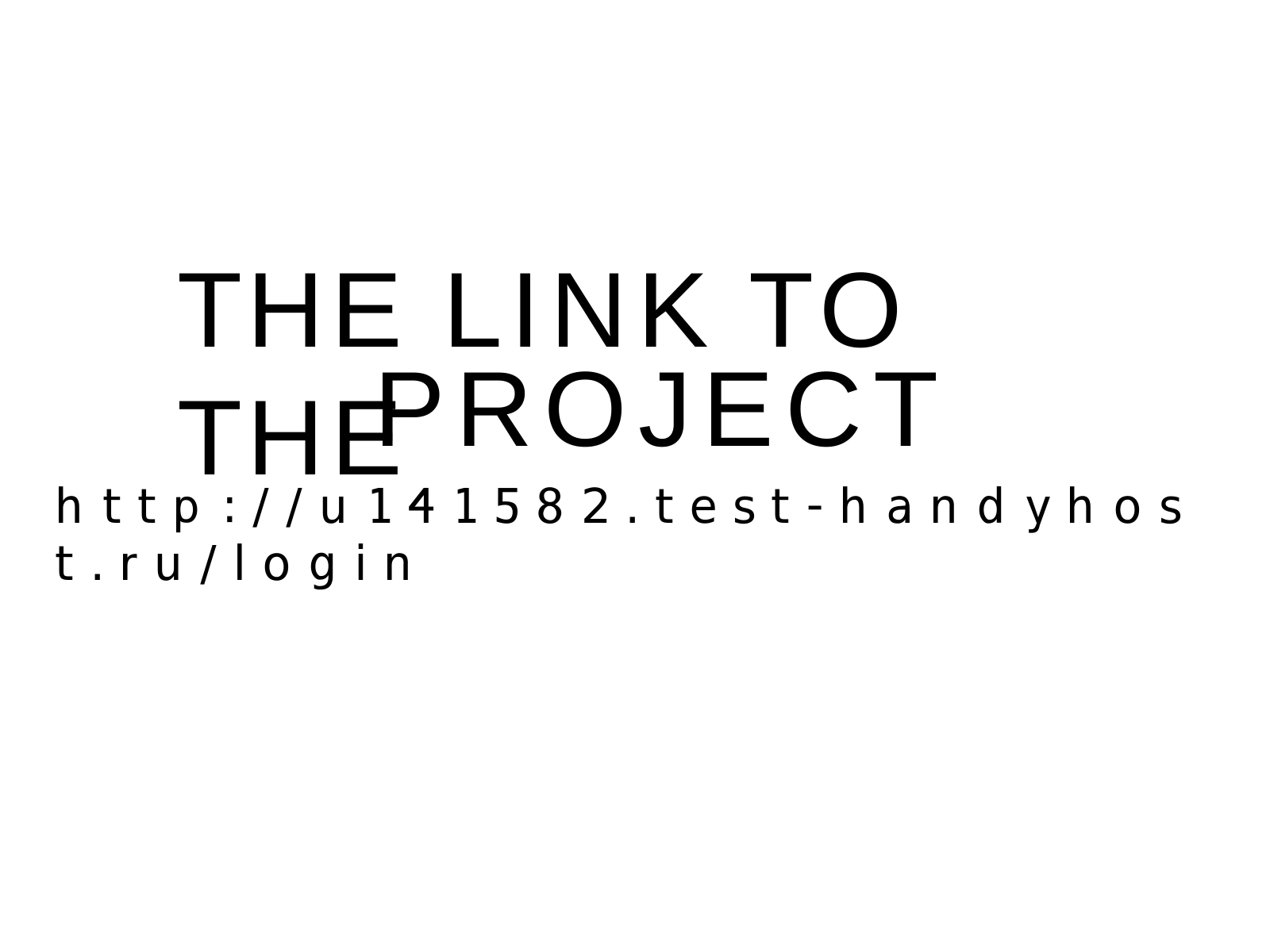

THE LINK TO THE
PROJECT
h t t p : / / u 1 4 1 5 8 2 . t e s t - h a n d y h o s t . r u / l o g i n